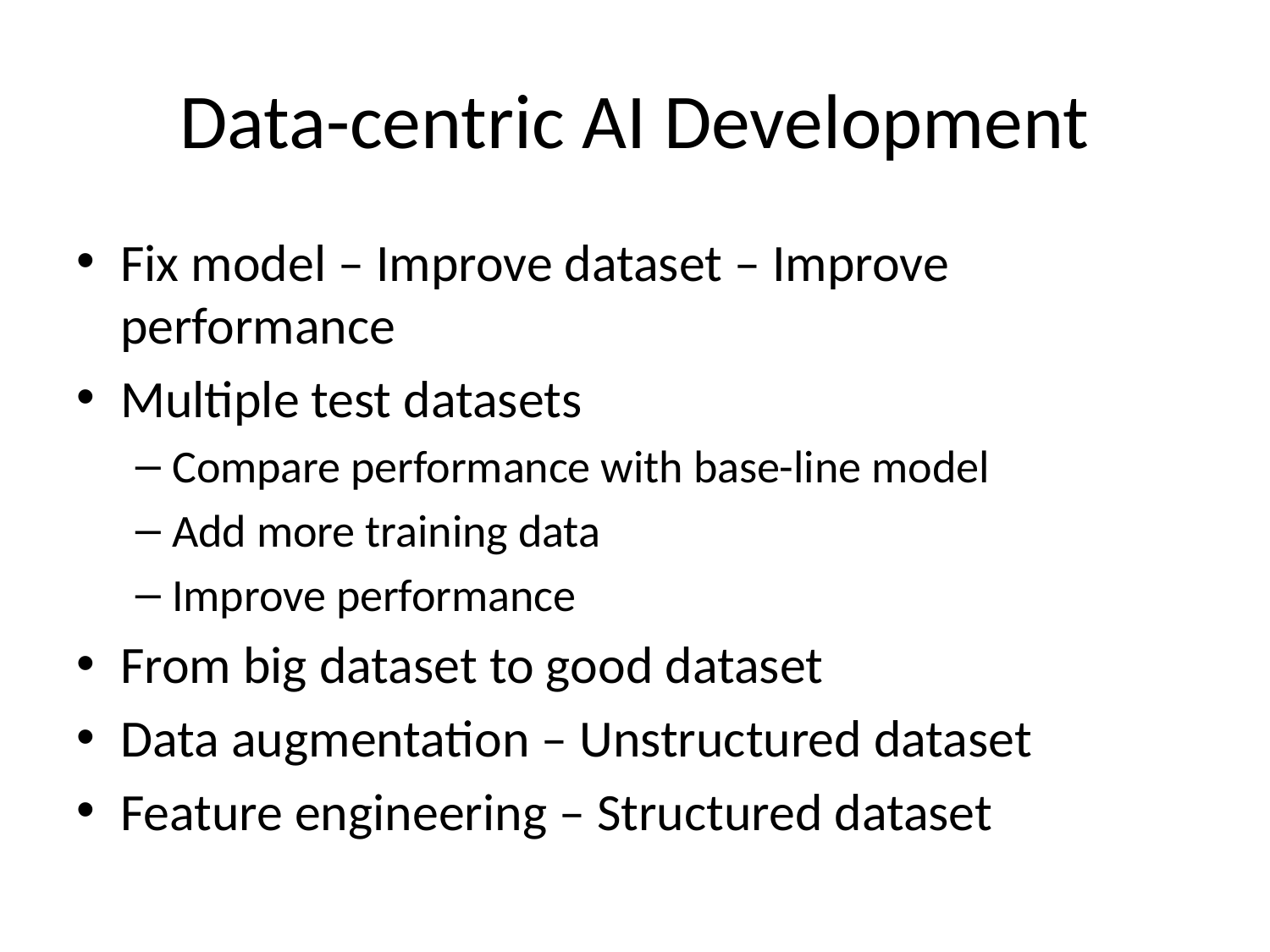

# Data-centric AI Development
Fix model – Improve dataset – Improve  performance
Multiple test datasets
Compare performance with base-line model
Add more training data
Improve performance
From big dataset to good dataset
Data augmentation – Unstructured dataset
Feature engineering – Structured dataset